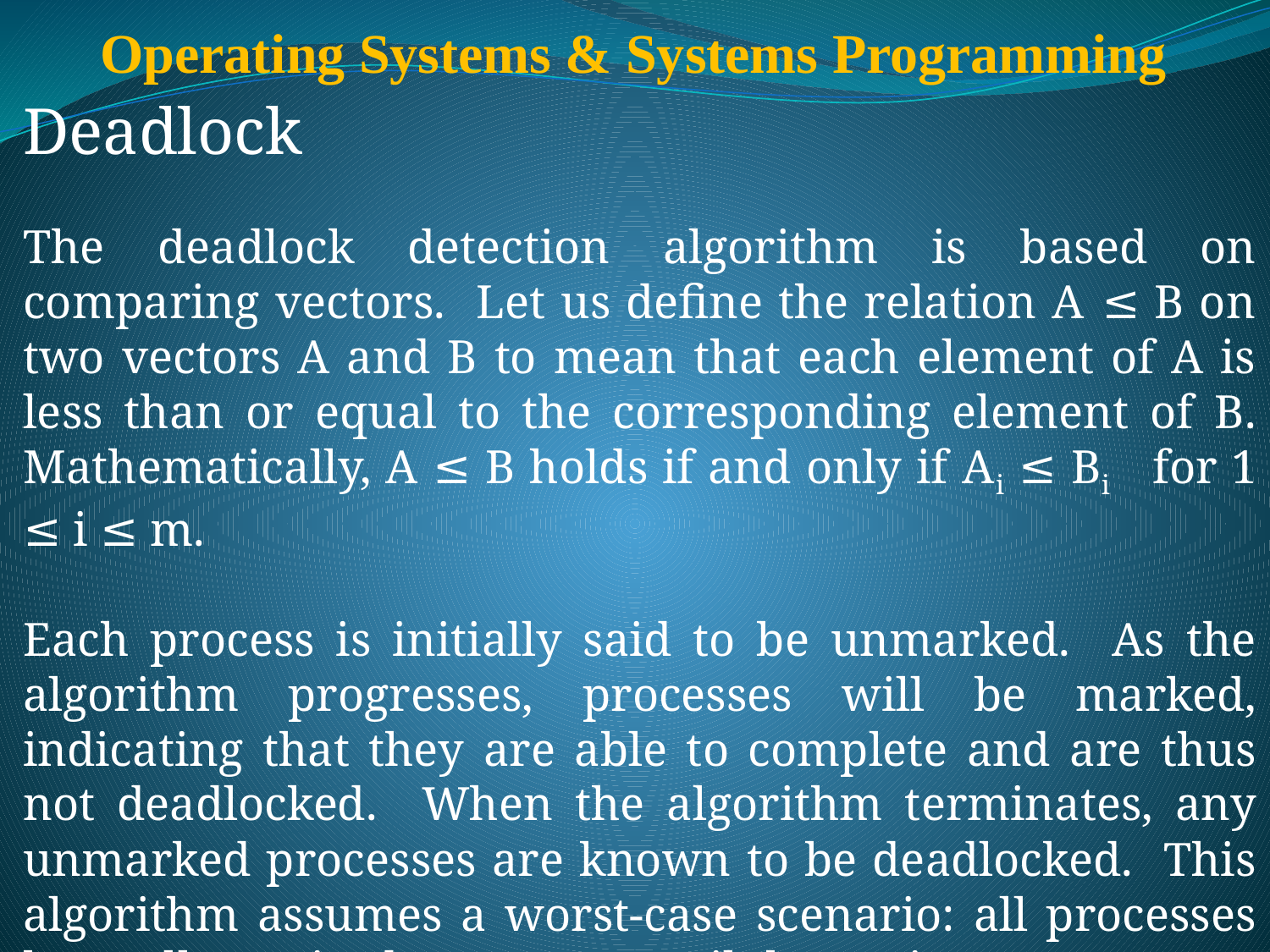

# Operating Systems & Systems Programming
Deadlock

The deadlock detection algorithm is based on comparing vectors.  Let us define the relation A ≤ B on two vectors A and B to mean that each element of A is less than or equal to the corresponding element of B. Mathematically, A ≤ B holds if and only if Ai ≤ Bi   for 1 ≤ i ≤ m.

Each process is initially said to be unmarked.  As the algorithm progresses, processes will be marked, indicating that they are able to complete and are thus not deadlocked.  When the algorithm terminates, any unmarked processes are known to be deadlocked.  This algorithm assumes a worst-case scenario: all processes keep all acquired resources until they exit.